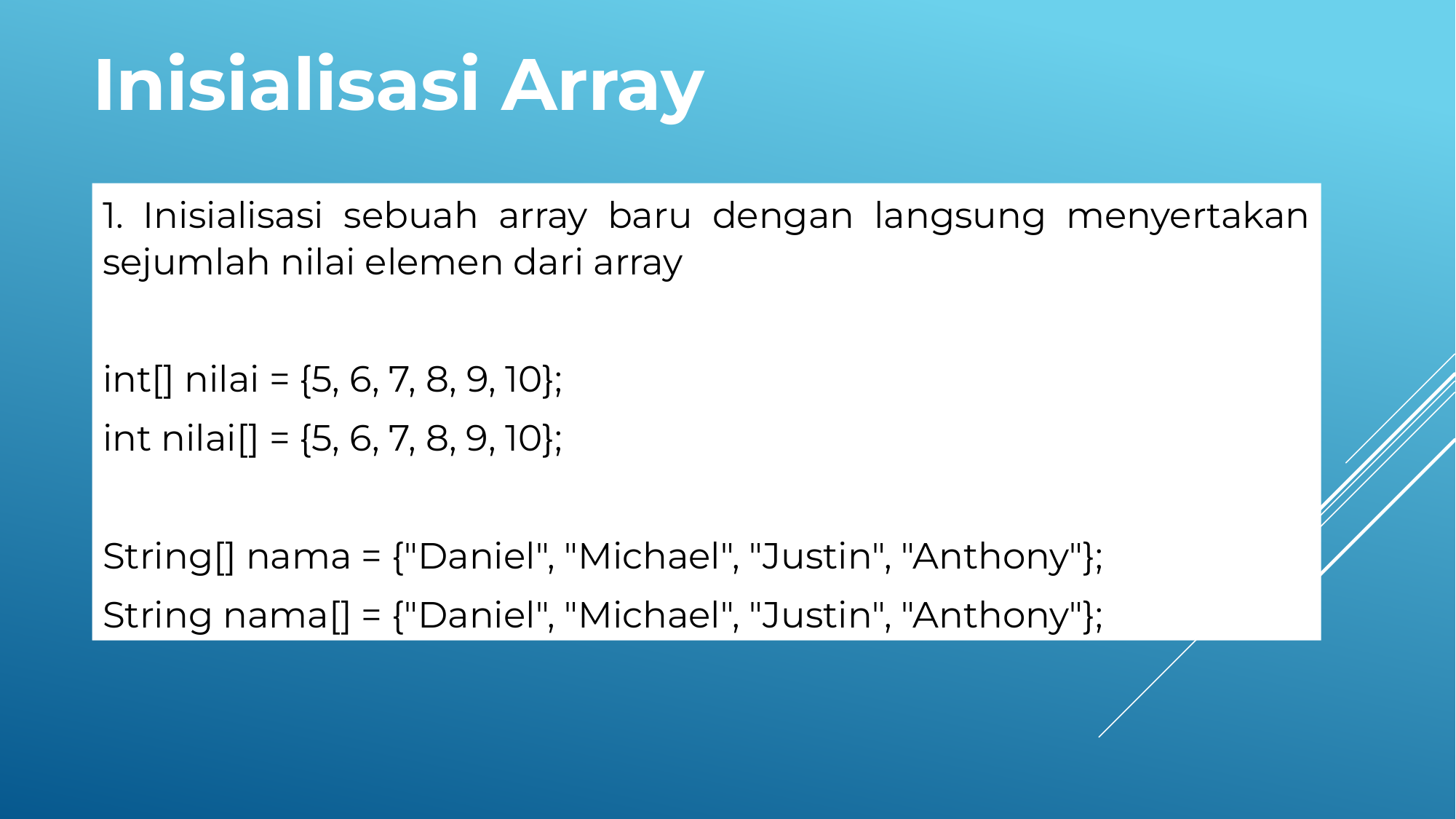

Inisialisasi Array
1. Inisialisasi sebuah array baru dengan langsung menyertakan sejumlah nilai elemen dari array

int[] nilai = {5, 6, 7, 8, 9, 10};
int nilai[] = {5, 6, 7, 8, 9, 10};

String[] nama = {"Daniel", "Michael", "Justin", "Anthony"};
String nama[] = {"Daniel", "Michael", "Justin", "Anthony"};